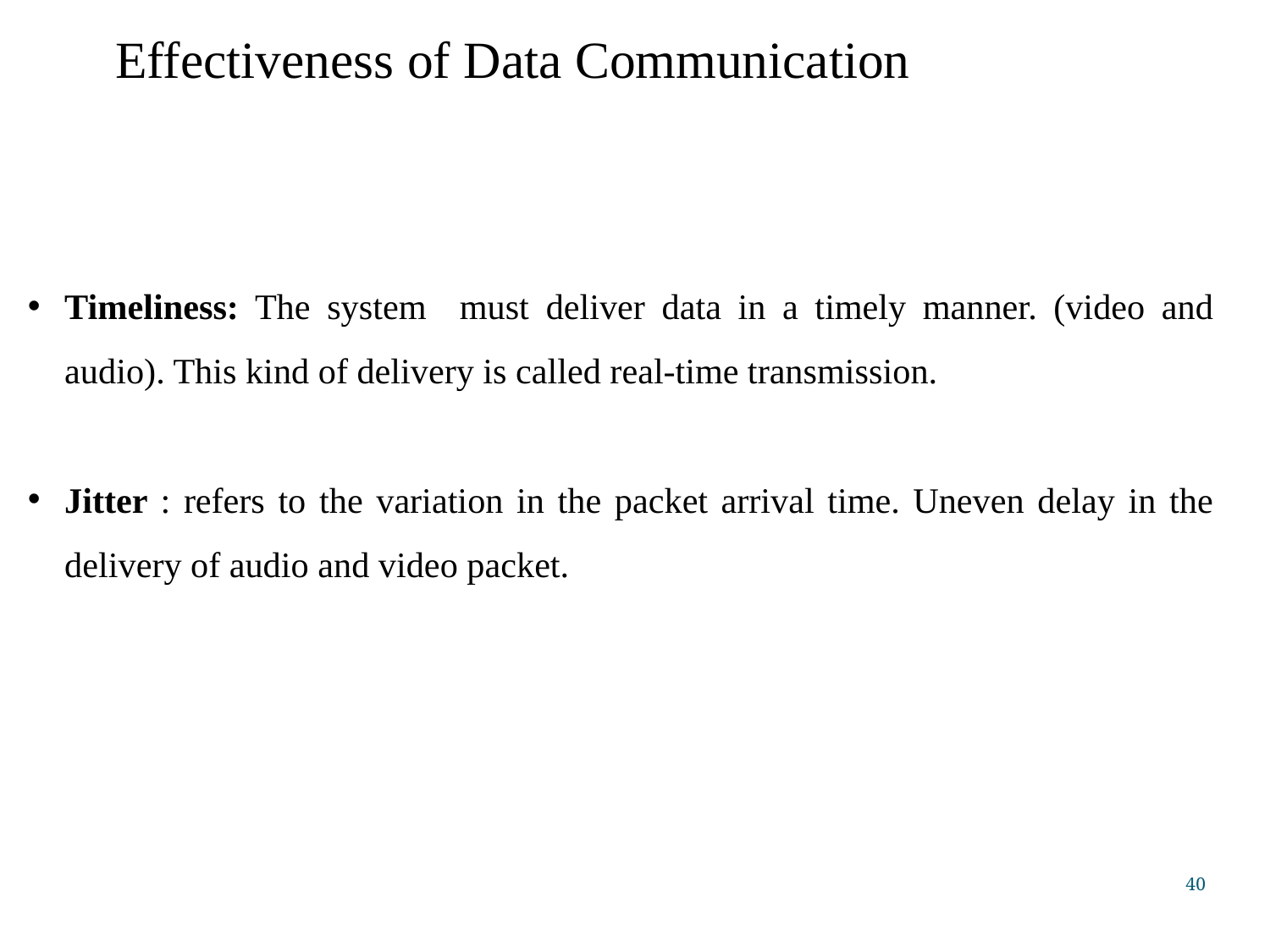

Effectiveness of Data Communication

Timeliness: The system  must deliver data in a timely manner. (video and audio). This kind of delivery is called real-time transmission.

Jitter : refers to the variation in the packet arrival time. Uneven delay in the delivery of audio and video packet.

40